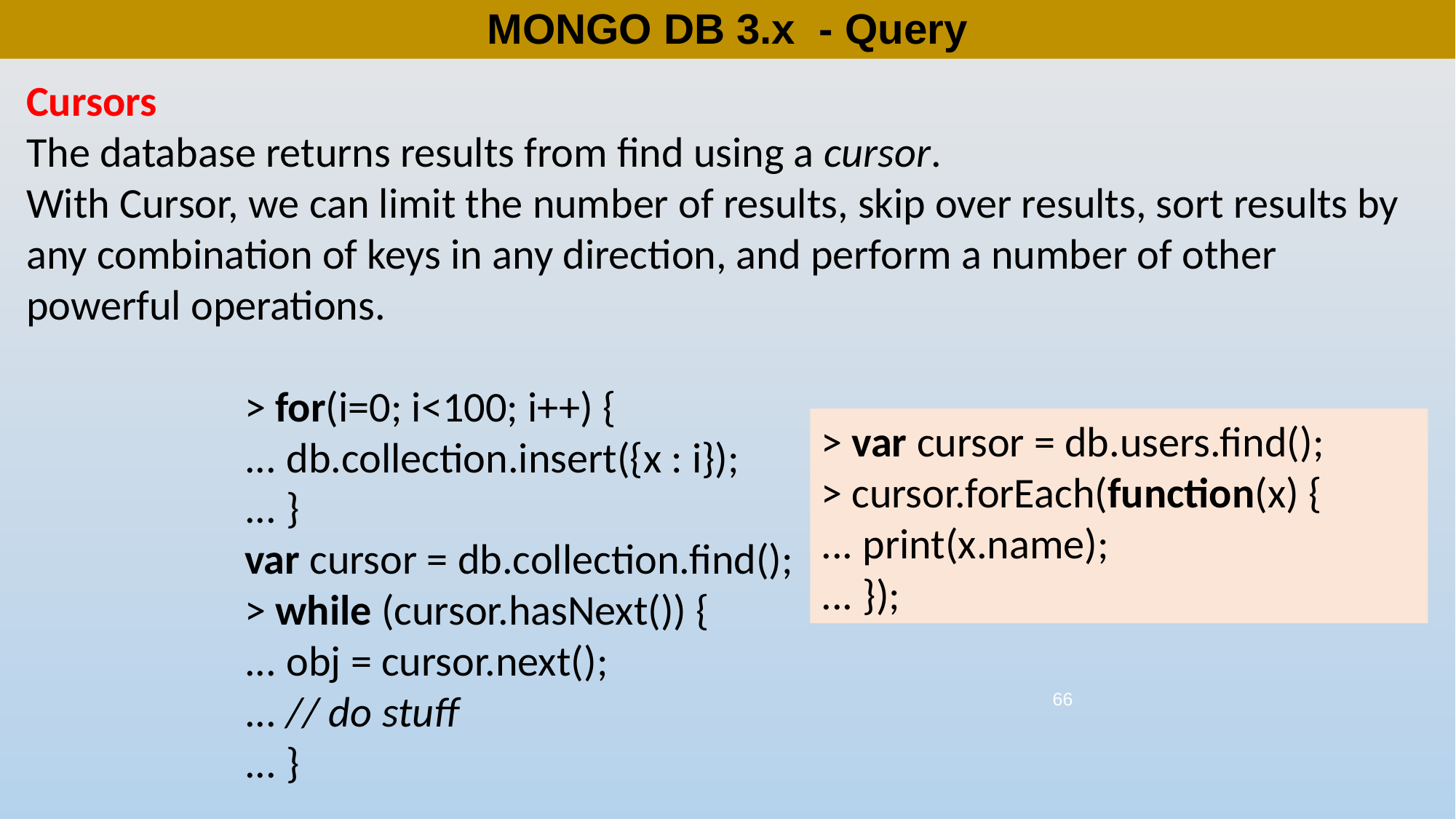

# MONGO DB 3.x  - Query
Cursors
The database returns results from find using a cursor.
With Cursor, we can limit the number of results, skip over results, sort results by any combination of keys in any direction, and perform a number of other powerful operations.

> for(i=0; i<100; i++) {
... db.collection.insert({x : i});
... }
var cursor = db.collection.find();
> while (cursor.hasNext()) {
... obj = cursor.next();
... // do stuff
... }

> var cursor = db.users.find();
> cursor.forEach(function(x) {
... print(x.name);
... });
66